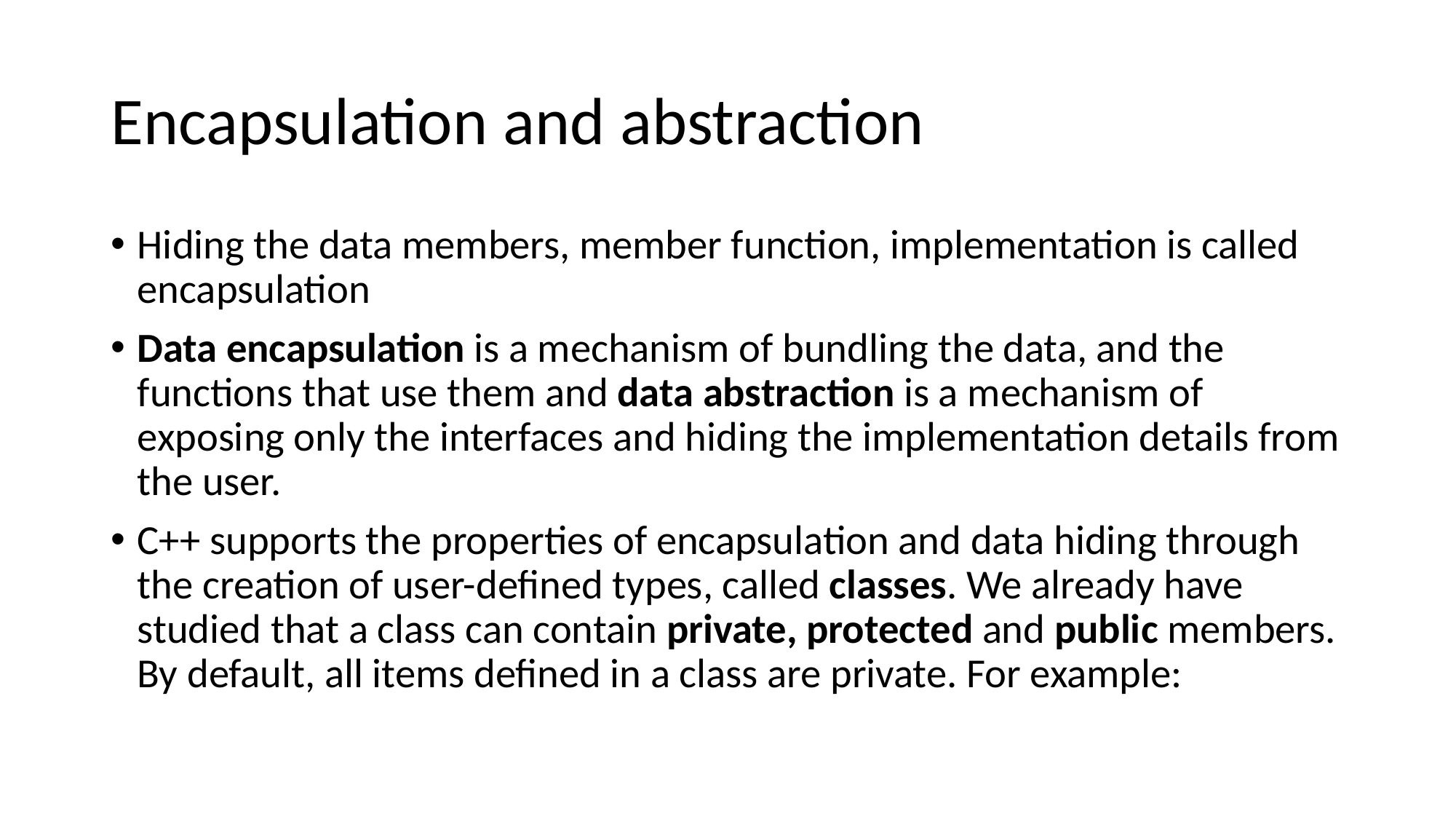

# Encapsulation and abstraction
Hiding the data members, member function, implementation is called encapsulation
Data encapsulation is a mechanism of bundling the data, and the functions that use them and data abstraction is a mechanism of exposing only the interfaces and hiding the implementation details from the user.
C++ supports the properties of encapsulation and data hiding through the creation of user-defined types, called classes. We already have studied that a class can contain private, protected and public members. By default, all items defined in a class are private. For example: